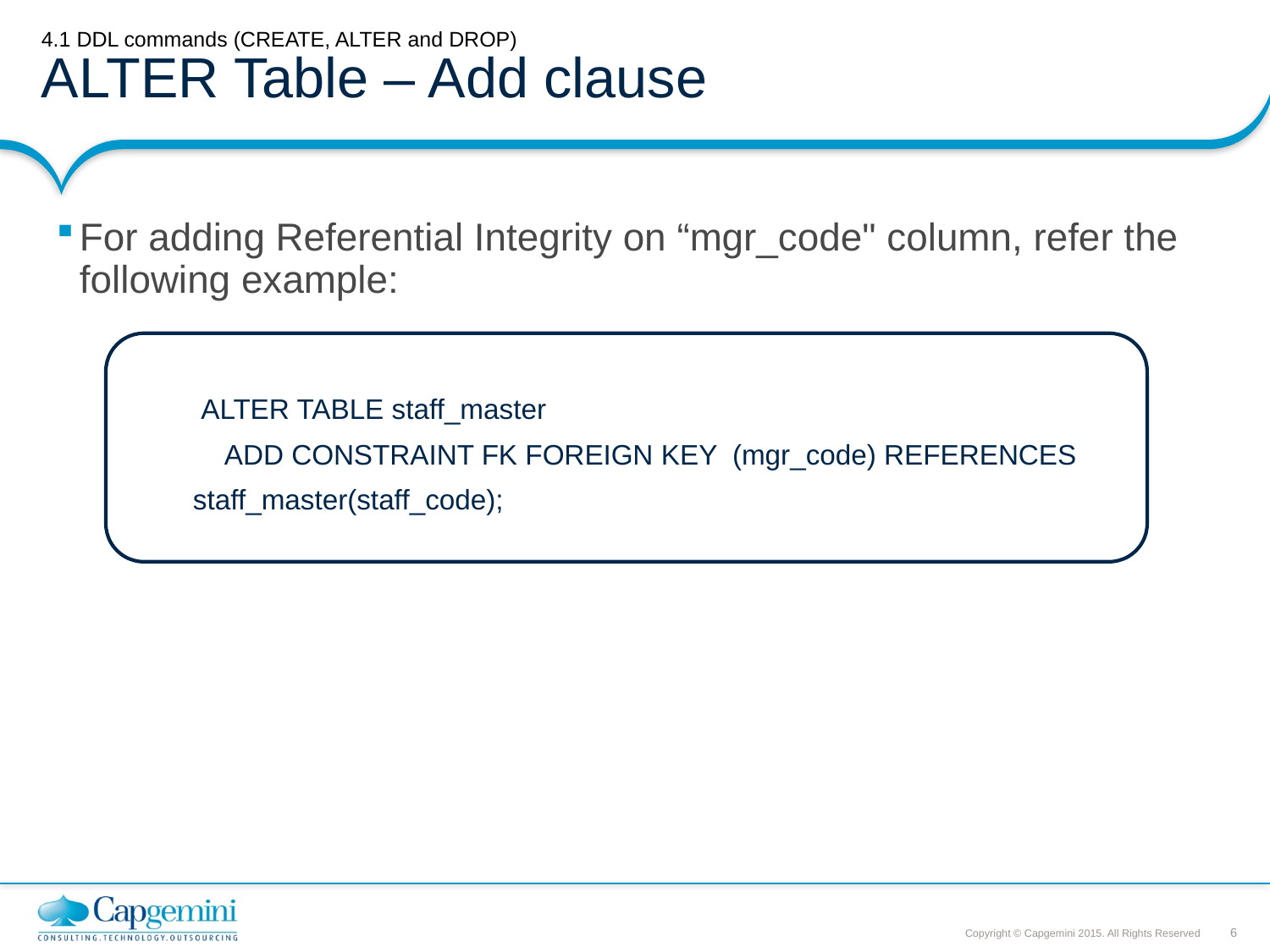

# 4.1 DDL commands (CREATE, ALTER and DROP) ALTER Table – Add clause
For adding Referential Integrity on “mgr_code" column, refer the following example:

 ALTER TABLE staff_master
    ADD CONSTRAINT FK FOREIGN KEY  (mgr_code) REFERENCES staff_master(staff_code);